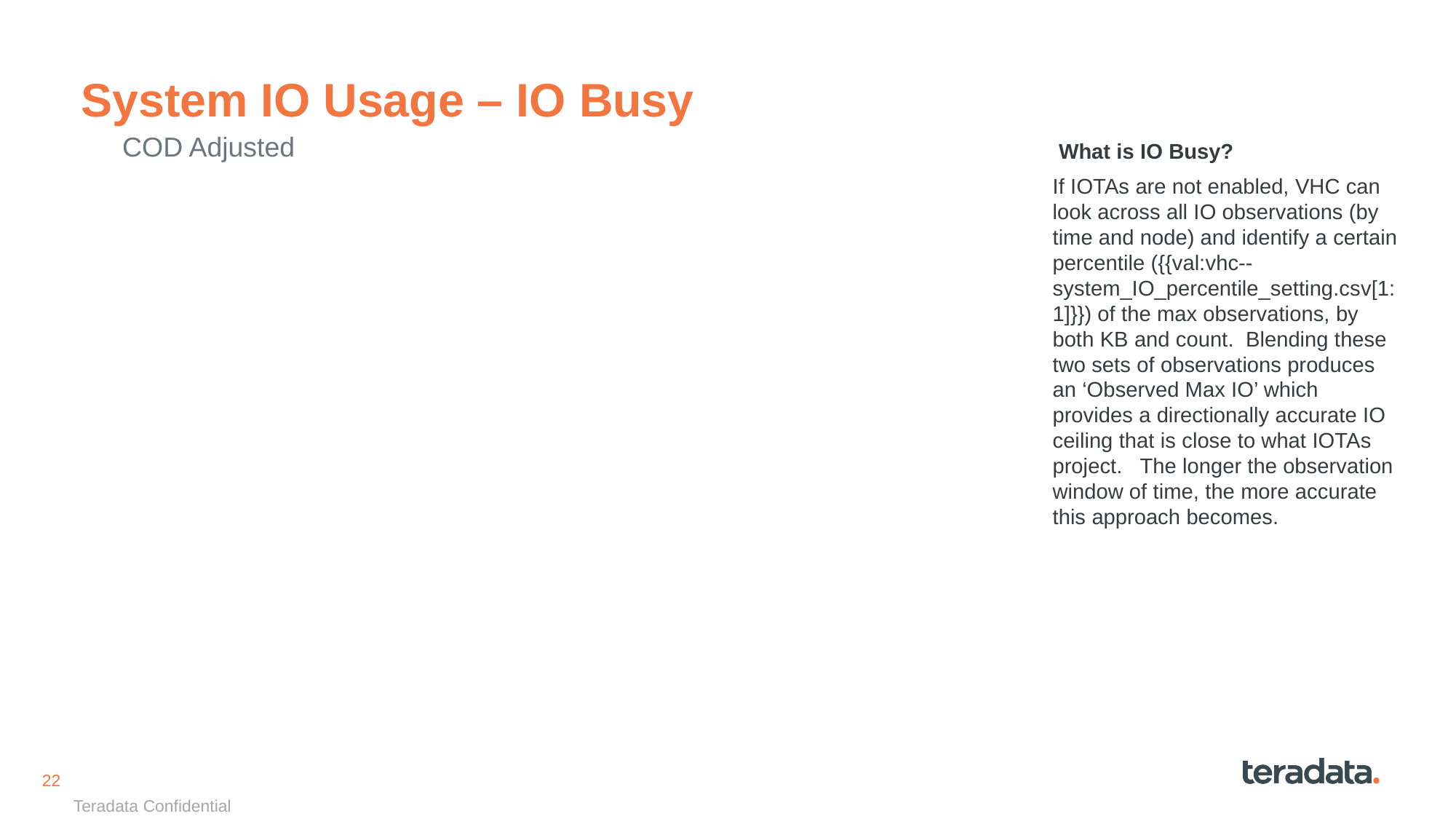

# System IO Usage – IO Busy
COD Adjusted
 What is IO Busy?
If IOTAs are not enabled, VHC can look across all IO observations (by time and node) and identify a certain percentile ({{val:vhc--system_IO_percentile_setting.csv[1:1]}}) of the max observations, by both KB and count.  Blending these two sets of observations produces an ‘Observed Max IO’ which provides a directionally accurate IO ceiling that is close to what IOTAs project.   The longer the observation window of time, the more accurate this approach becomes.

{{pic:vhc--system_IO_BusyPct_justIOBusy_wCOD.png}}